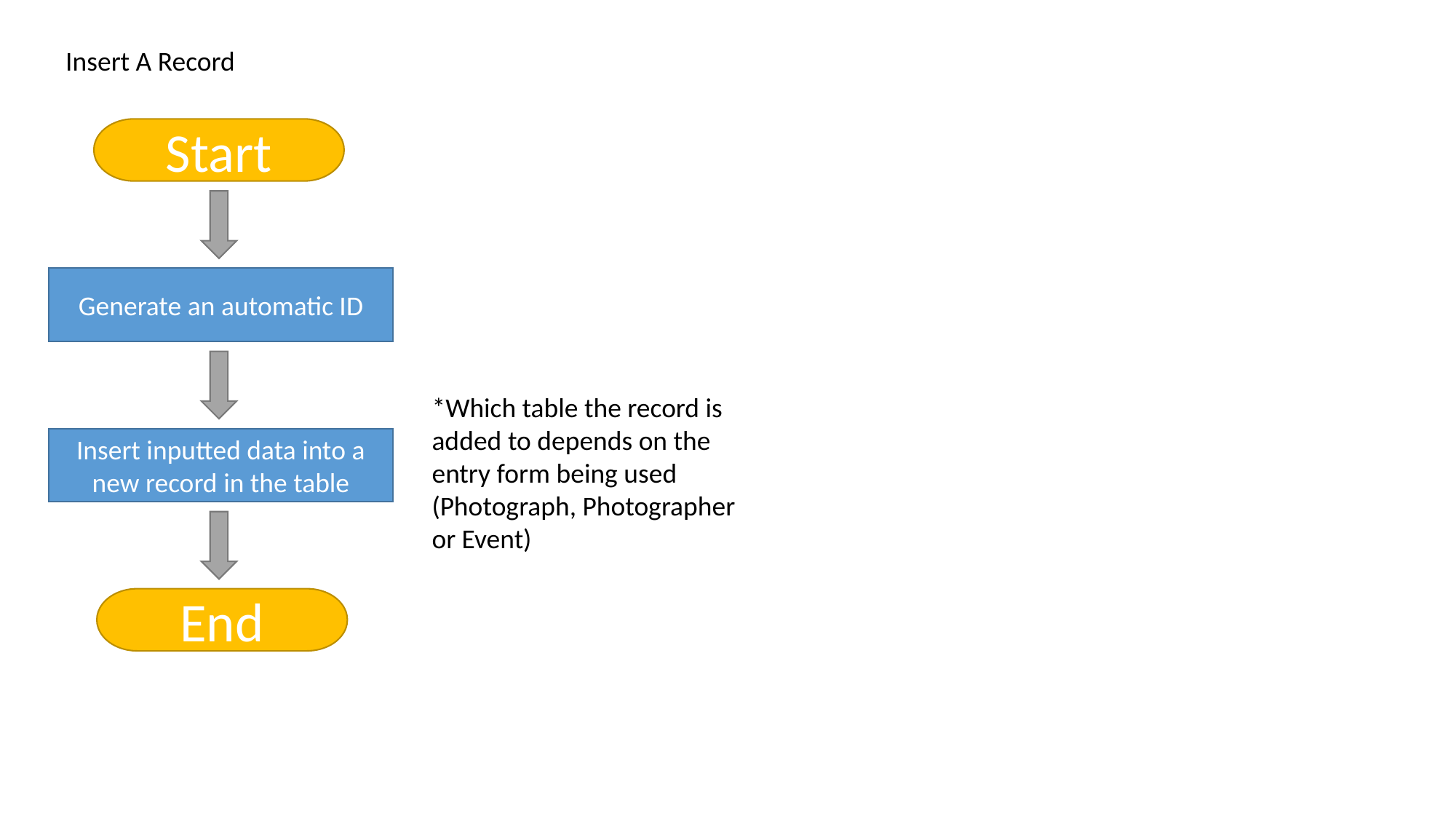

Insert A Record
Start

Generate an automatic ID

*Which table the record is added to depends on the entry form being used (Photograph, Photographer or Event)
Insert inputted data into a new record in the table

End